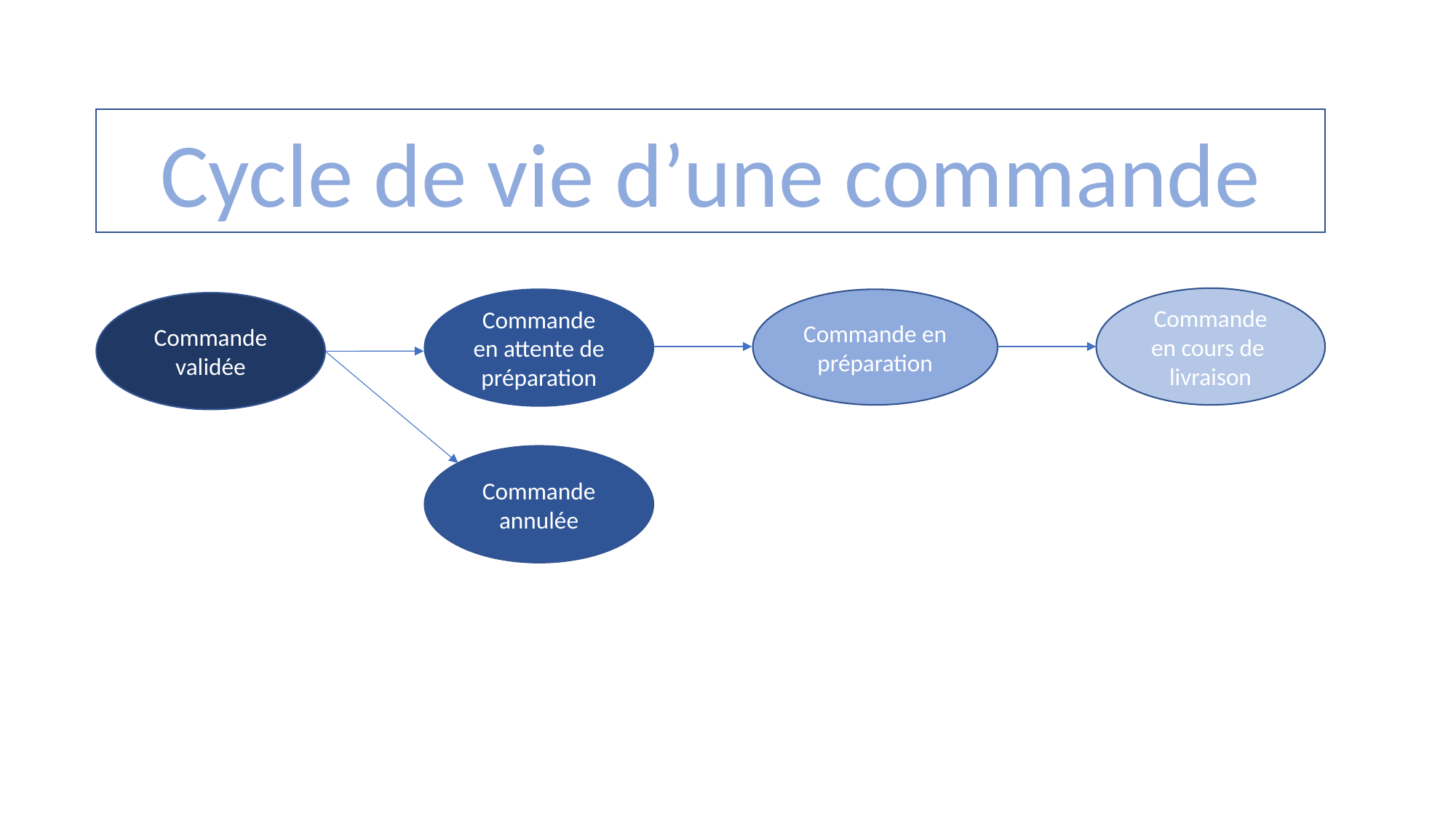

Cycle de vie d’une commande
Commande en cours de  livraison
Commande en attente de préparation
Commande en préparation
Commande validée
Commande annulée